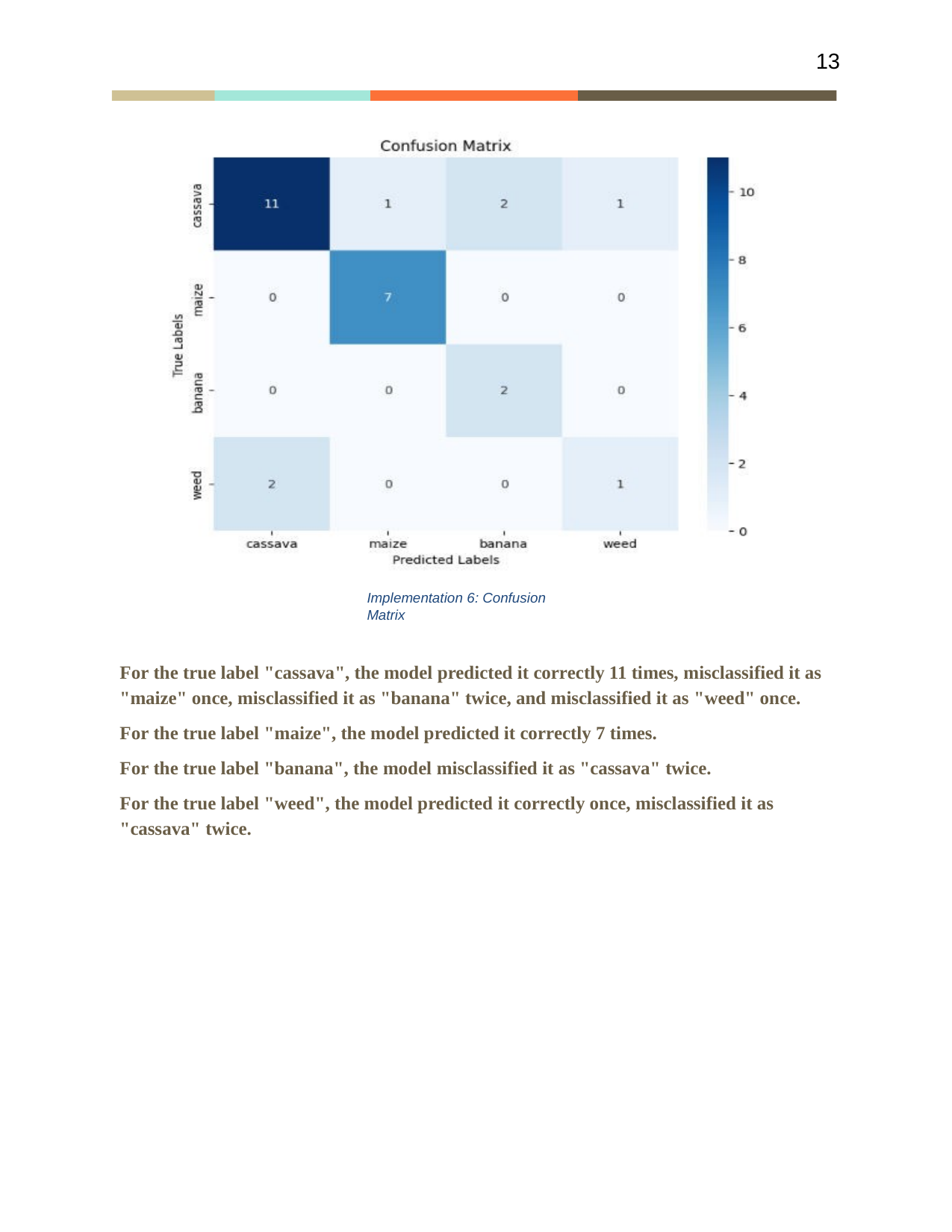

13

Implementation 6: Confusion Matrix
For the true label "cassava", the model predicted it correctly 11 times, misclassified it as "maize" once, misclassified it as "banana" twice, and misclassified it as "weed" once.
For the true label "maize", the model predicted it correctly 7 times.
For the true label "banana", the model misclassified it as "cassava" twice.
For the true label "weed", the model predicted it correctly once, misclassified it as "cassava" twice.